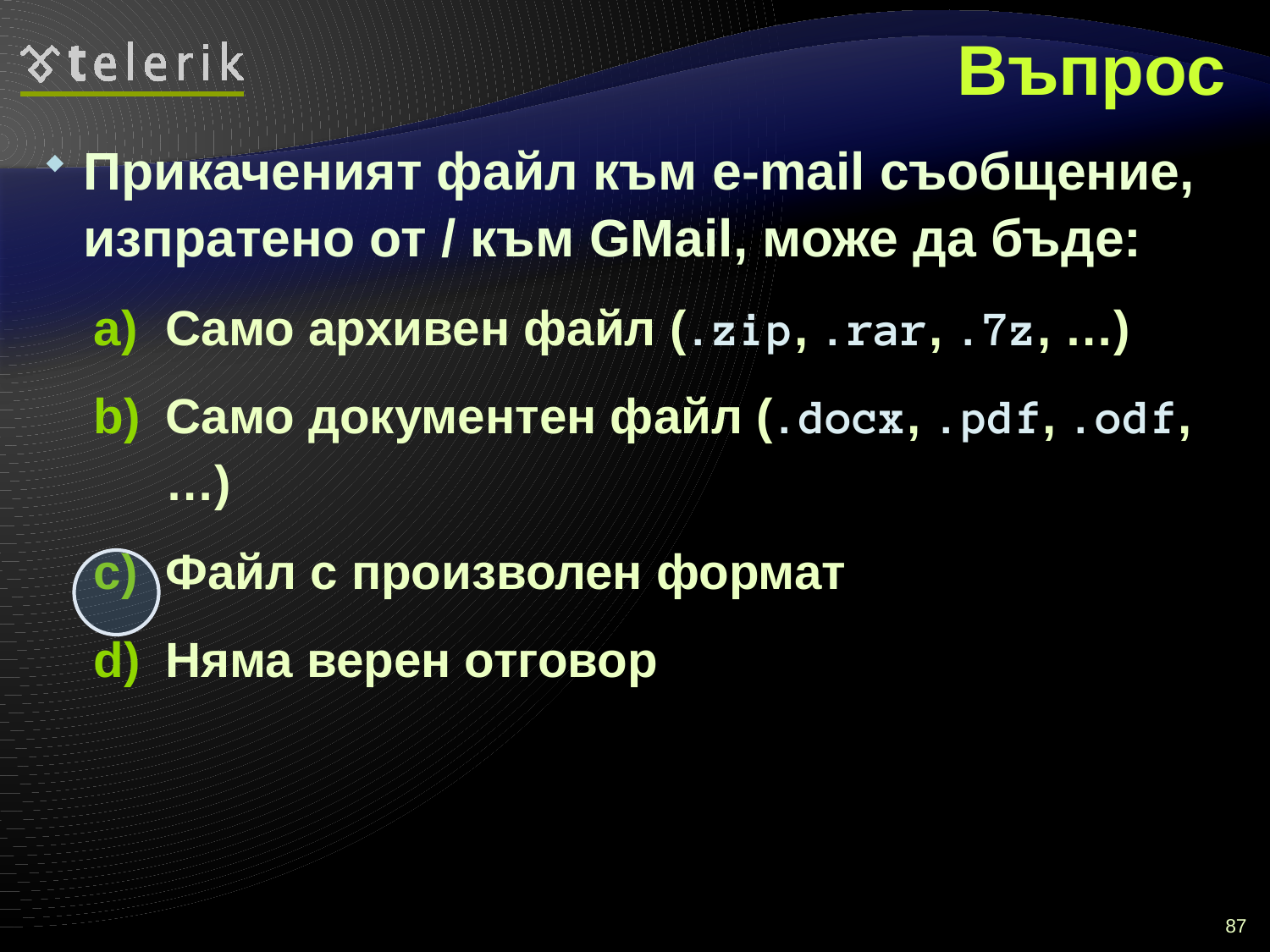

# Въпрос
Прикаченият файл към e-mail съобщение, изпратено от / към GMail, може да бъде:
Само архивен файл (.zip, .rar, .7z, …)
Само документен файл (.docx, .pdf, .odf, …)
Файл с произволен формат
Няма верен отговор

87